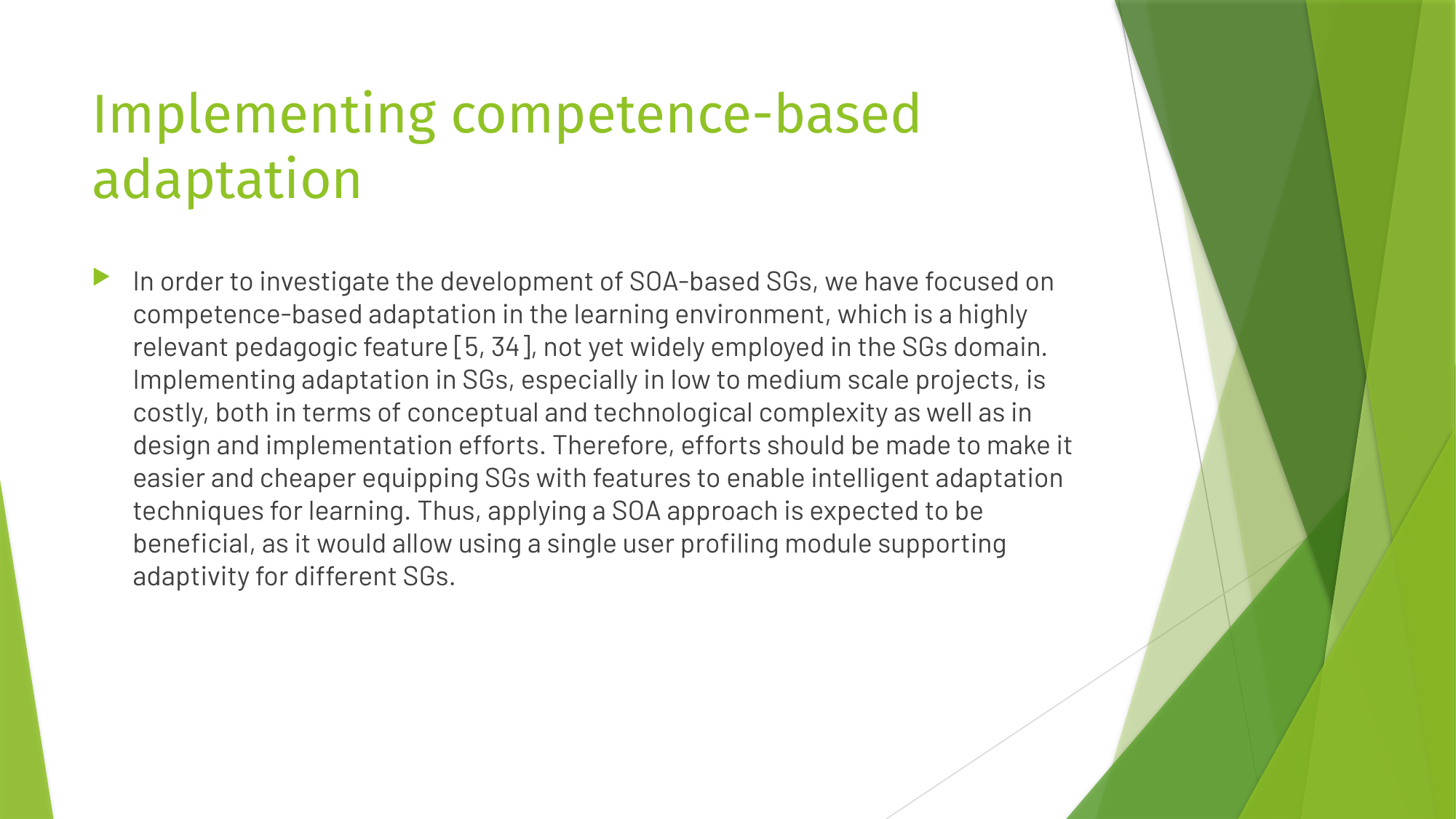

# Implementing competence-based adaptation
In order to investigate the development of SOA-based SGs, we have focused on competence-based adaptation in the learning environment, which is a highly relevant pedagogic feature [5, 34], not yet widely employed in the SGs domain. Implementing adaptation in SGs, especially in low to medium scale projects, is costly, both in terms of conceptual and technological complexity as well as in design and implementation efforts. Therefore, efforts should be made to make it easier and cheaper equipping SGs with features to enable intelligent adaptation techniques for learning. Thus, applying a SOA approach is expected to be beneficial, as it would allow using a single user profiling module supporting adaptivity for different SGs.